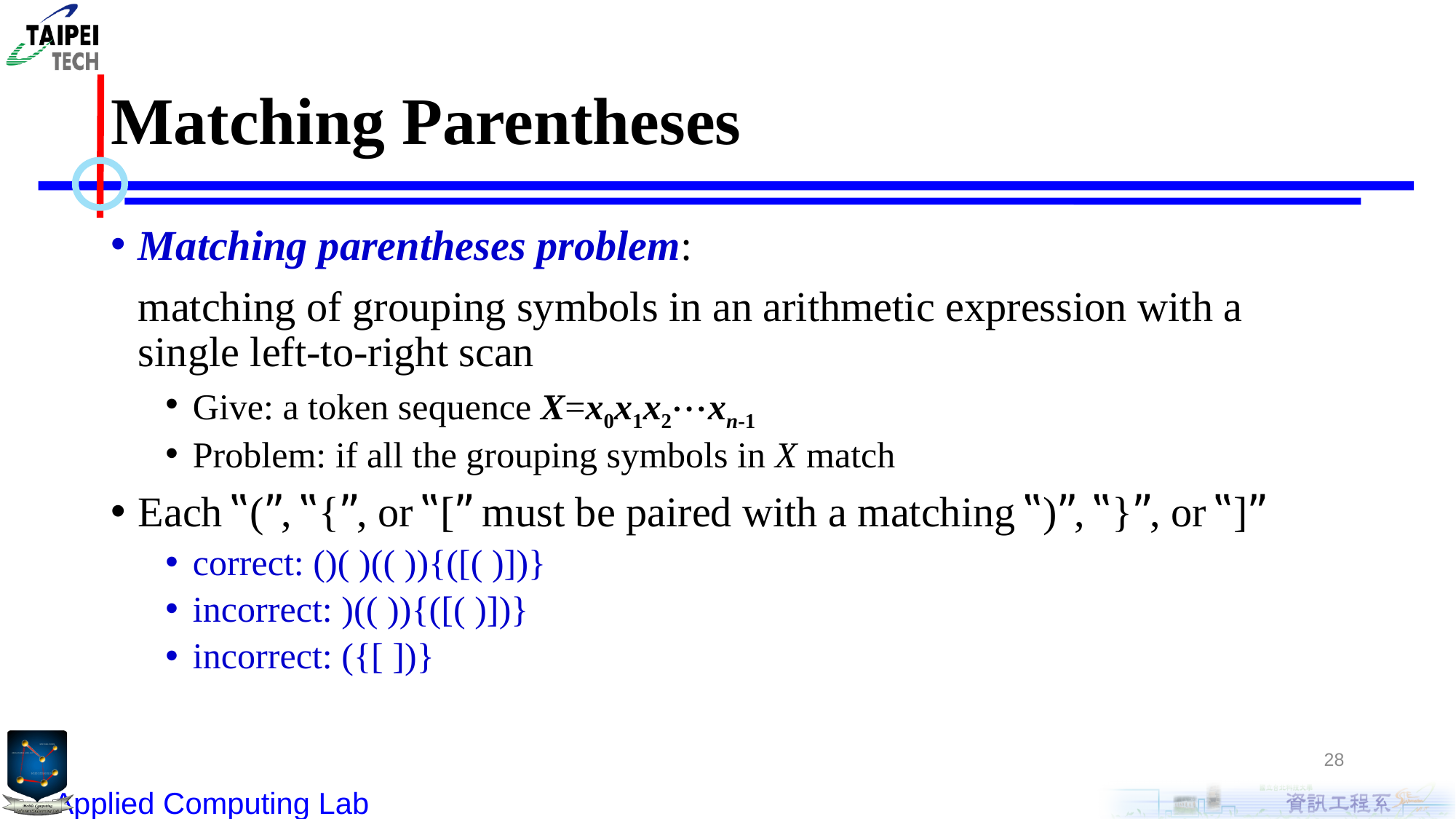

# Matching Parentheses
Matching parentheses problem:
	matching of grouping symbols in an arithmetic expression with a single left-to-right scan
Give: a token sequence X=x0x1x2…xn-1
Problem: if all the grouping symbols in X match
Each “(”, “{”, or “[” must be paired with a matching “)”, “}”, or “]”
correct: ()( )(( )){([( )])}
incorrect: )(( )){([( )])}
incorrect: ({[ ])}
28